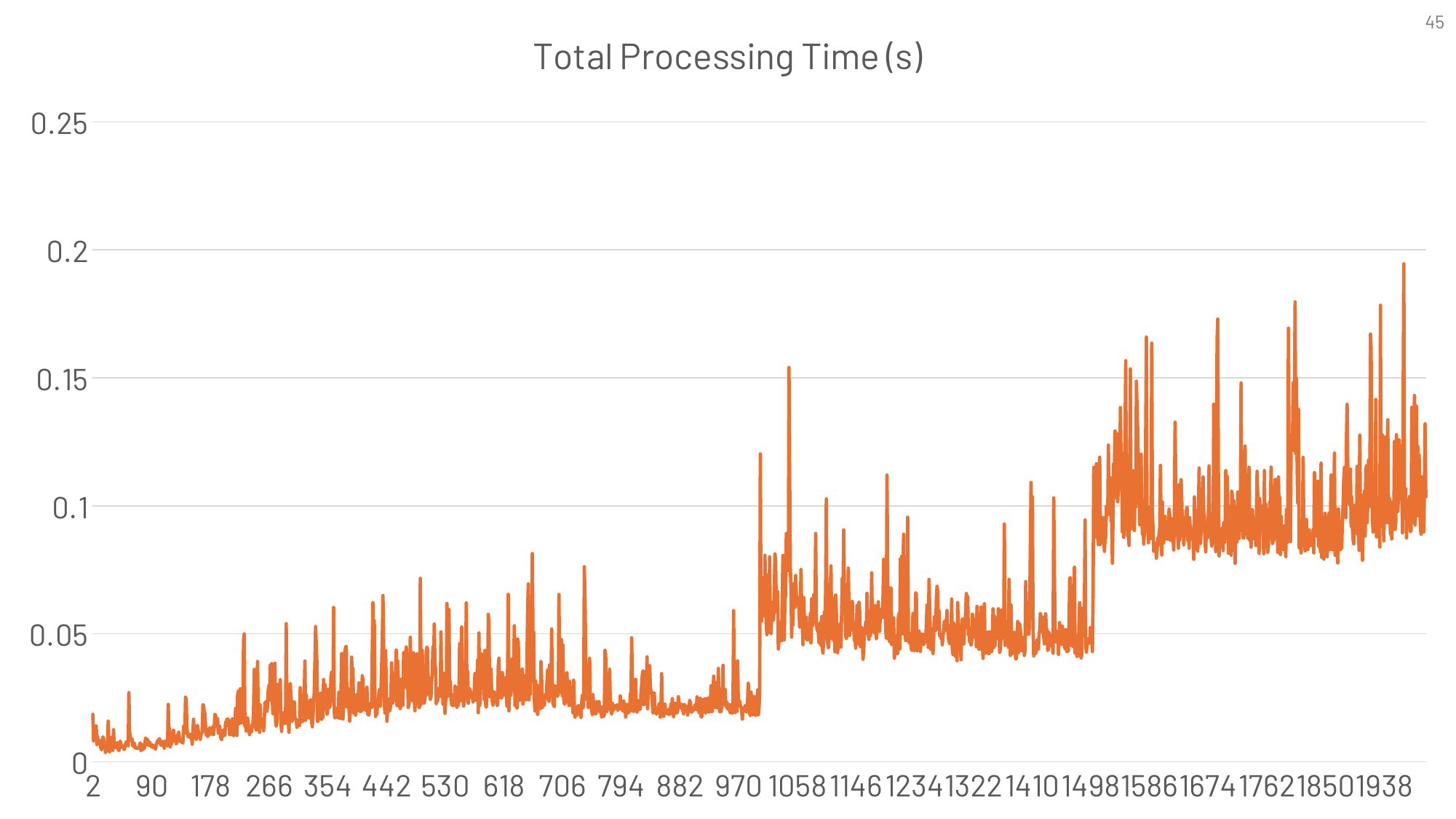

### Chart:

| Category | Total Processing Time (s) |
|---|---|
45